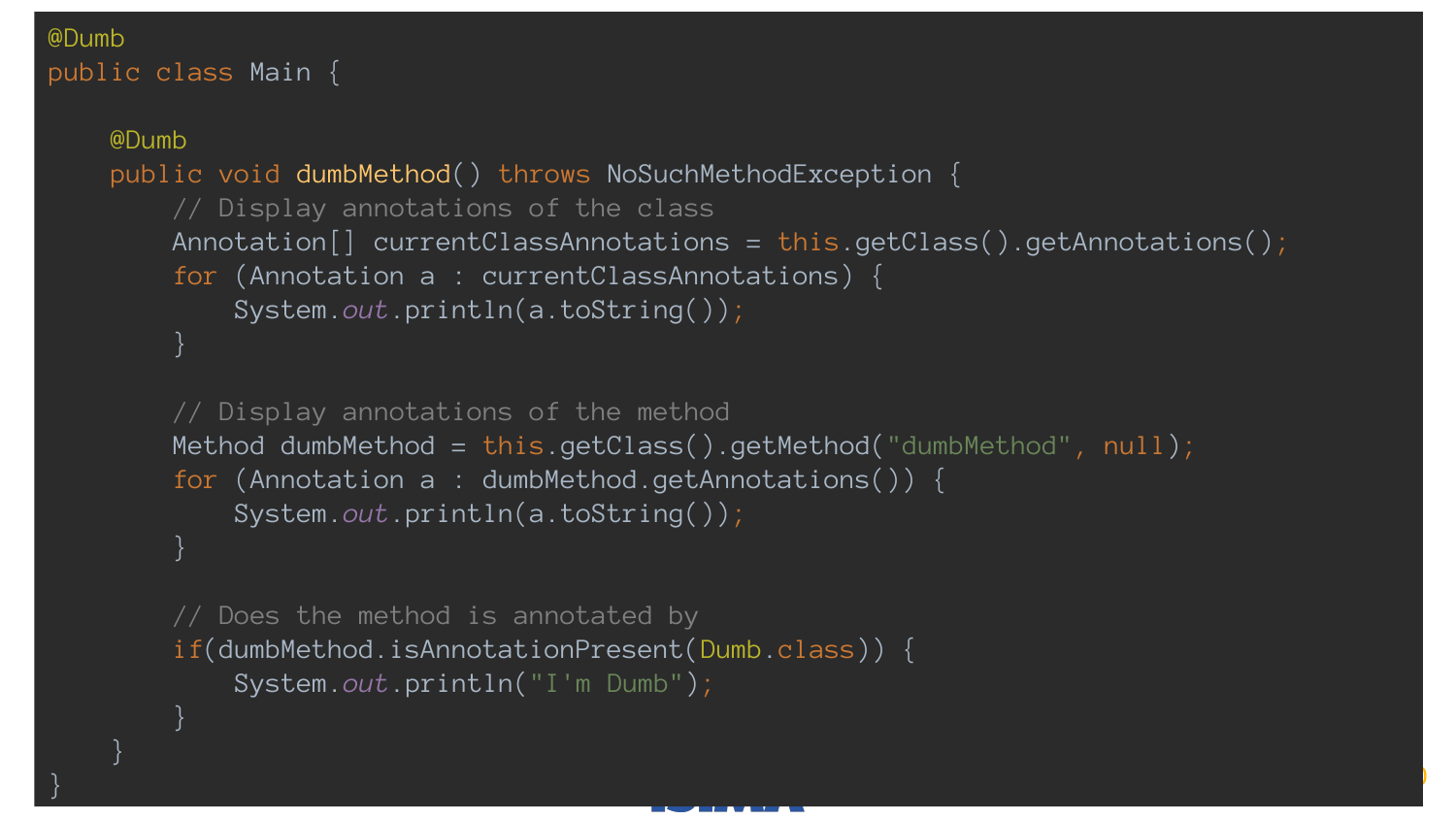

@Dumb
public class Main {
    @Dumb
    public void dumbMethod() throws NoSuchMethodException {
        // Display annotations of the class
        Annotation[] currentClassAnnotations = this.getClass().getAnnotations();
        for (Annotation a : currentClassAnnotations) {
            System.out.println(a.toString());
        }
        // Display annotations of the method
        Method dumbMethod = this.getClass().getMethod("dumbMethod", null);
        for (Annotation a : dumbMethod.getAnnotations()) {
            System.out.println(a.toString());
        }
        // Does the method is annotated by
        if(dumbMethod.isAnnotationPresent(Dumb.class)) {
            System.out.println("I'm Dumb");
        }
    }
}

10